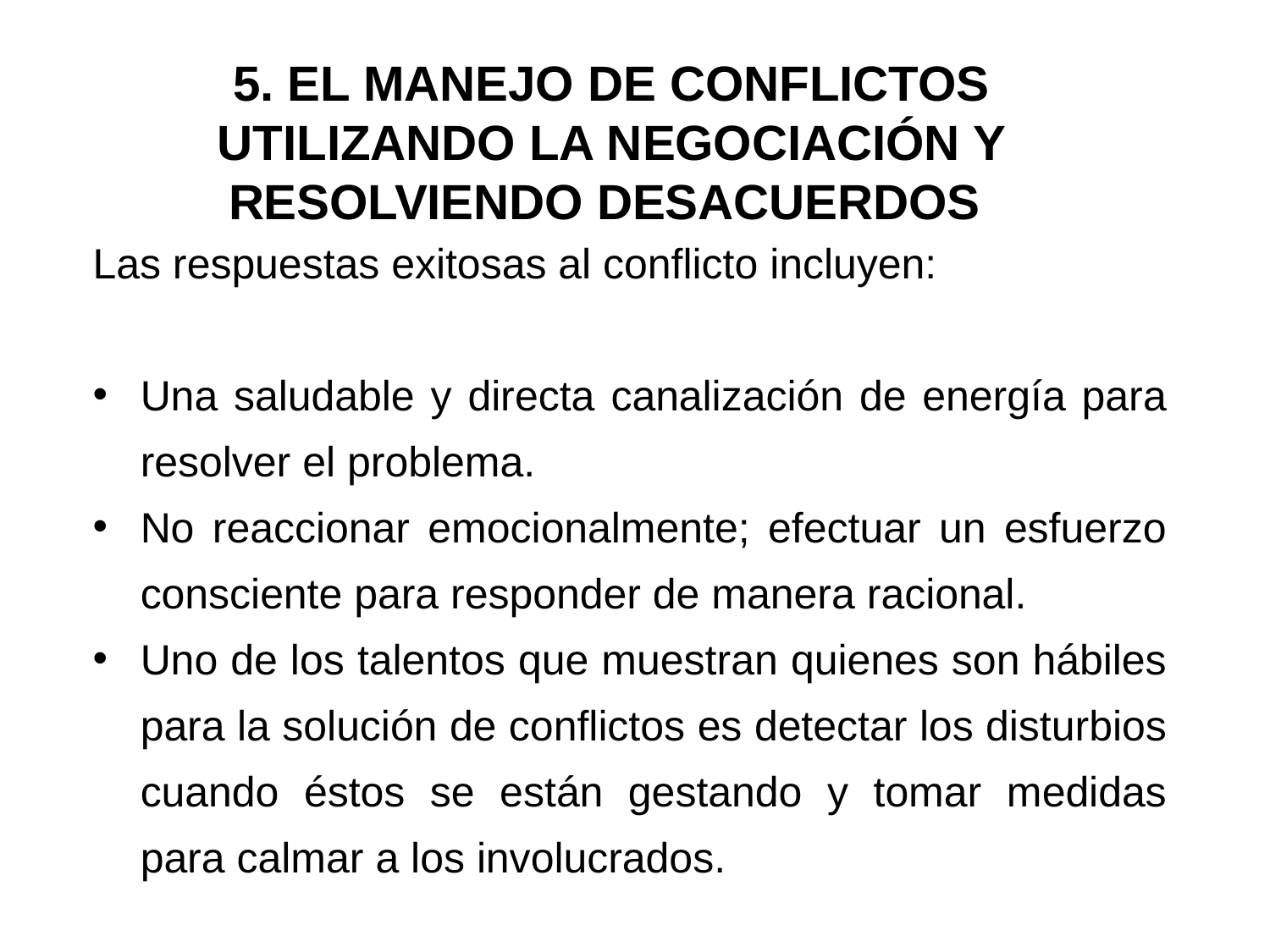

5. EL MANEJO DE CONFLICTOS UTILIZANDO LA NEGOCIACIÓN Y RESOLVIENDO DESACUERDOS

Las respuestas exitosas al conflicto incluyen:

Una saludable y directa canalización de energía para resolver el problema.
No reaccionar emocionalmente; efectuar un esfuerzo consciente para responder de manera racional.
Uno de los talentos que muestran quienes son hábiles para la solución de conflictos es detectar los disturbios cuando éstos se están gestando y tomar medidas para calmar a los involucrados.